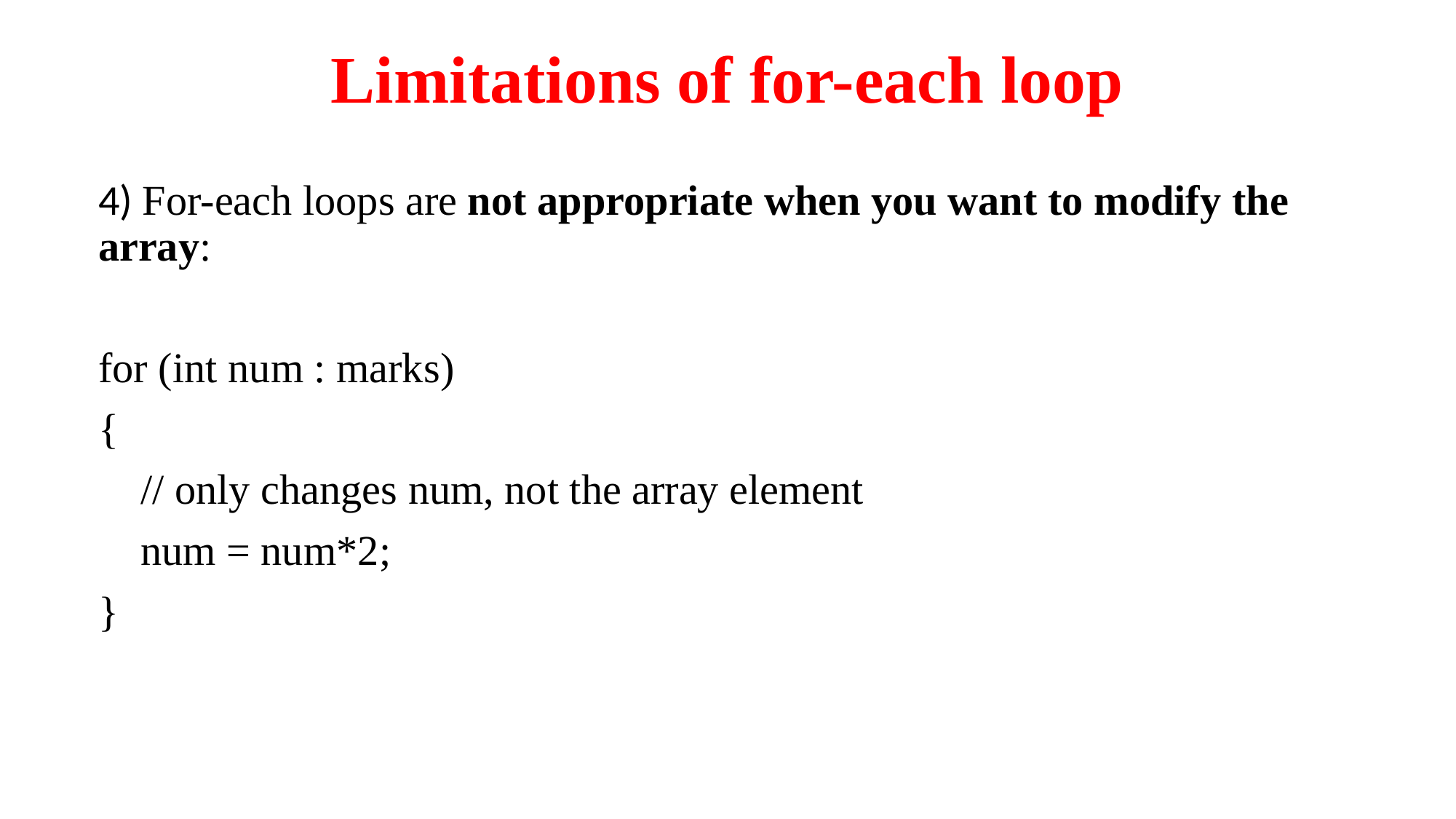

# Limitations of for-each loop
4) For-each loops are not appropriate when you want to modify the array:

for (int num : marks)
{
    // only changes num, not the array element
    num = num*2;
}